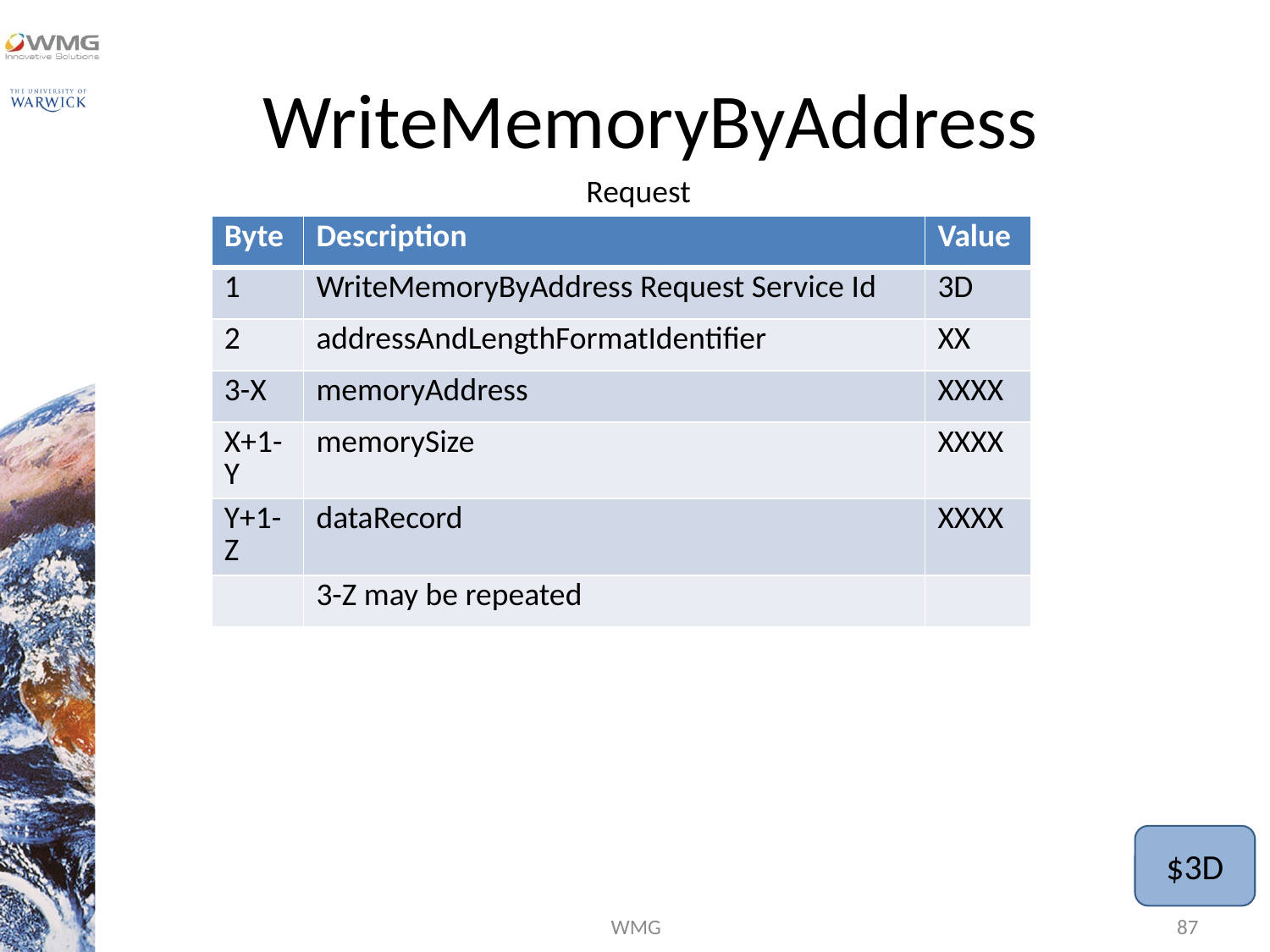

# WriteMemoryByAddress
Request
| Byte | Description | Value |
| --- | --- | --- |
| 1 | WriteMemoryByAddress Request Service Id | 3D |
| 2 | addressAndLengthFormatIdentifier | XX |
| 3-X | memoryAddress | XXXX |
| X+1-Y | memorySize | XXXX |
| Y+1-Z | dataRecord | XXXX |
|  | 3-Z may be repeated |  |
$3D
WMG
87